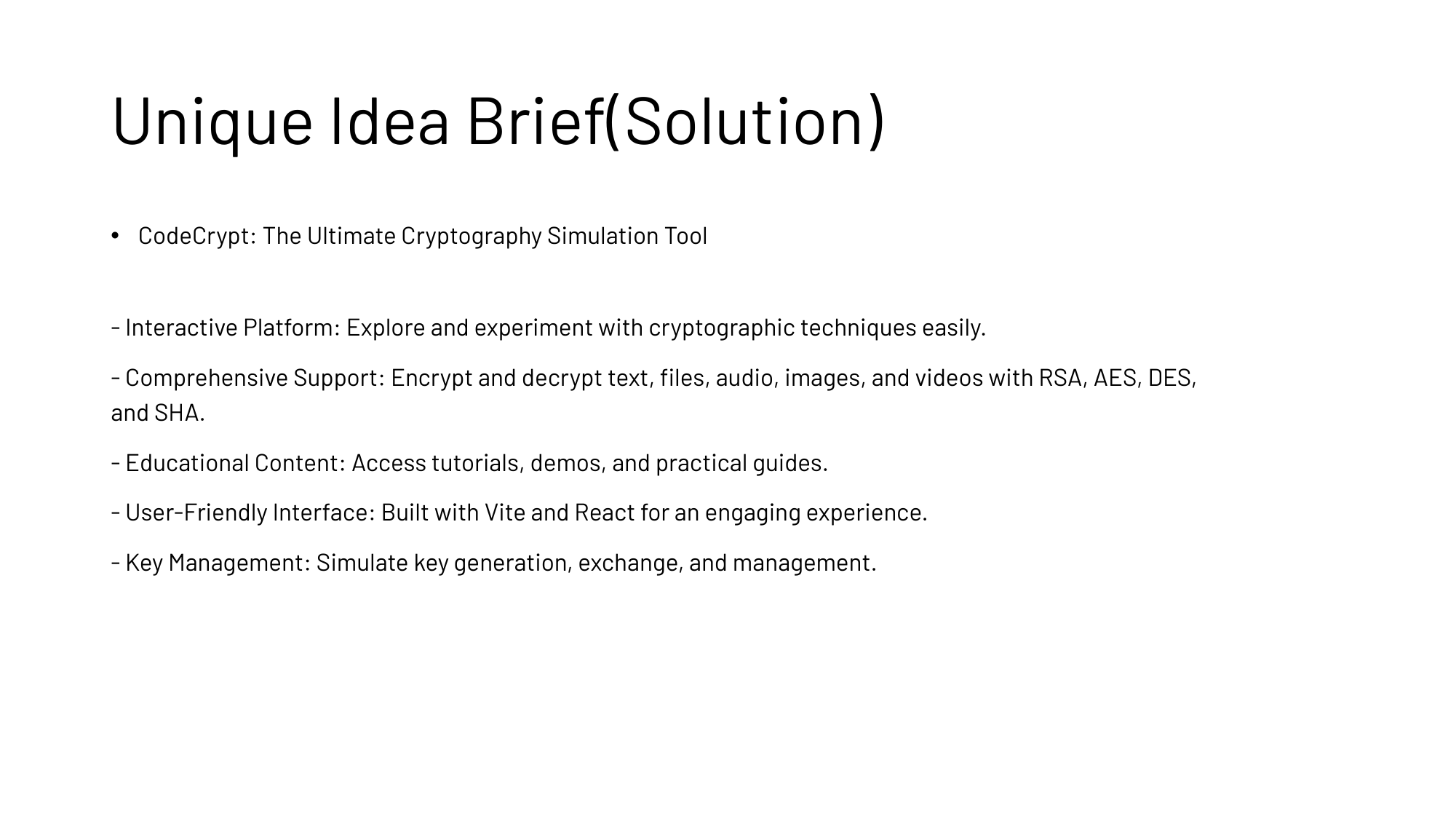

# Unique Idea Brief(Solution)
CodeCrypt: The Ultimate Cryptography Simulation Tool

- Interactive Platform: Explore and experiment with cryptographic techniques easily.
- Comprehensive Support: Encrypt and decrypt text, files, audio, images, and videos with RSA, AES, DES, and SHA.
- Educational Content: Access tutorials, demos, and practical guides.
- User-Friendly Interface: Built with Vite and React for an engaging experience.
- Key Management: Simulate key generation, exchange, and management.